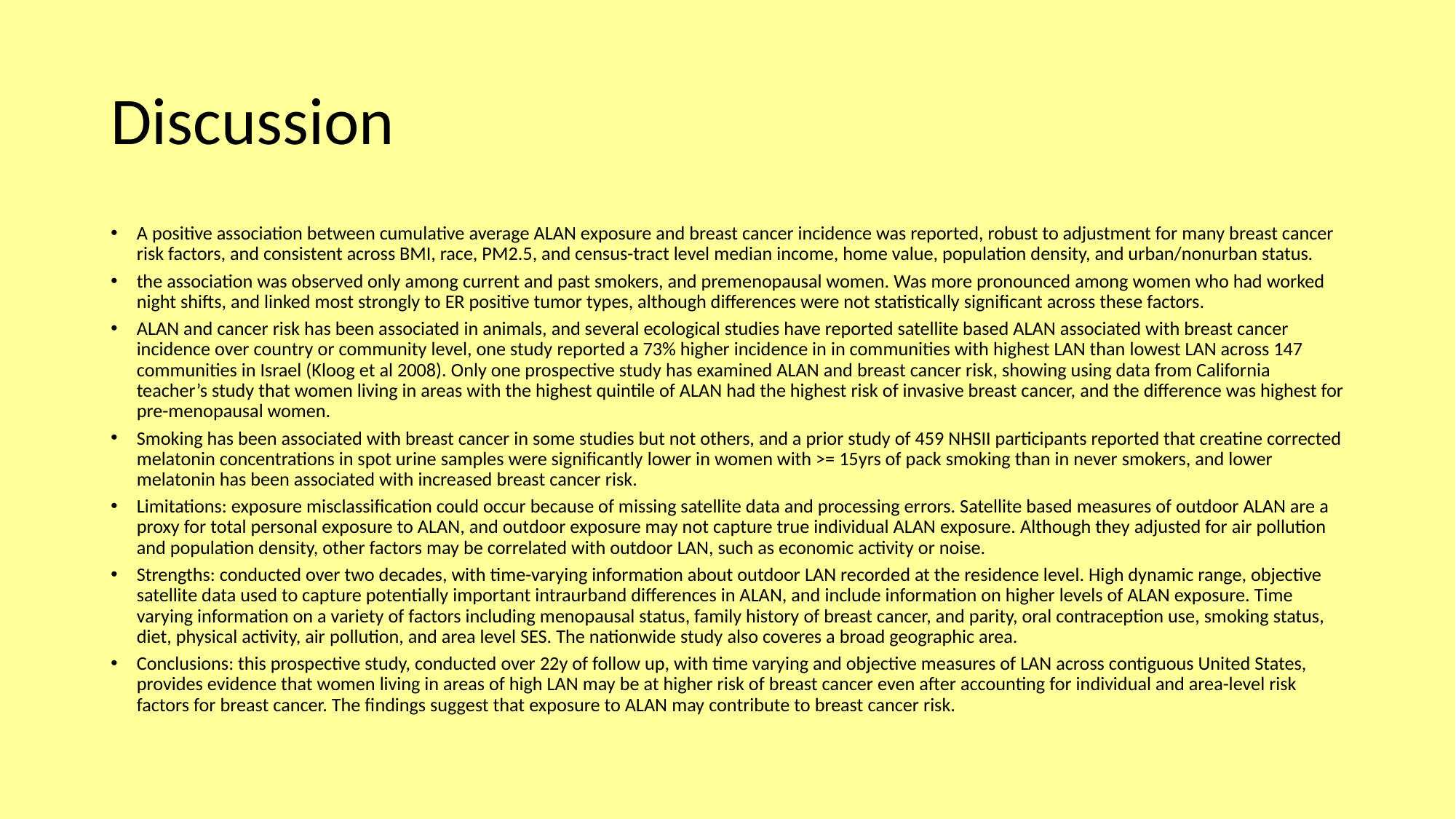

# Discussion
A positive association between cumulative average ALAN exposure and breast cancer incidence was reported, robust to adjustment for many breast cancer risk factors, and consistent across BMI, race, PM2.5, and census-tract level median income, home value, population density, and urban/nonurban status.
the association was observed only among current and past smokers, and premenopausal women. Was more pronounced among women who had worked night shifts, and linked most strongly to ER positive tumor types, although differences were not statistically significant across these factors.
ALAN and cancer risk has been associated in animals, and several ecological studies have reported satellite based ALAN associated with breast cancer incidence over country or community level, one study reported a 73% higher incidence in in communities with highest LAN than lowest LAN across 147 communities in Israel (Kloog et al 2008). Only one prospective study has examined ALAN and breast cancer risk, showing using data from California teacher’s study that women living in areas with the highest quintile of ALAN had the highest risk of invasive breast cancer, and the difference was highest for pre-menopausal women.
Smoking has been associated with breast cancer in some studies but not others, and a prior study of 459 NHSII participants reported that creatine corrected melatonin concentrations in spot urine samples were significantly lower in women with >= 15yrs of pack smoking than in never smokers, and lower melatonin has been associated with increased breast cancer risk.
Limitations: exposure misclassification could occur because of missing satellite data and processing errors. Satellite based measures of outdoor ALAN are a proxy for total personal exposure to ALAN, and outdoor exposure may not capture true individual ALAN exposure. Although they adjusted for air pollution and population density, other factors may be correlated with outdoor LAN, such as economic activity or noise.
Strengths: conducted over two decades, with time-varying information about outdoor LAN recorded at the residence level. High dynamic range, objective satellite data used to capture potentially important intraurband differences in ALAN, and include information on higher levels of ALAN exposure. Time varying information on a variety of factors including menopausal status, family history of breast cancer, and parity, oral contraception use, smoking status, diet, physical activity, air pollution, and area level SES. The nationwide study also coveres a broad geographic area.
Conclusions: this prospective study, conducted over 22y of follow up, with time varying and objective measures of LAN across contiguous United States, provides evidence that women living in areas of high LAN may be at higher risk of breast cancer even after accounting for individual and area-level risk factors for breast cancer. The findings suggest that exposure to ALAN may contribute to breast cancer risk.